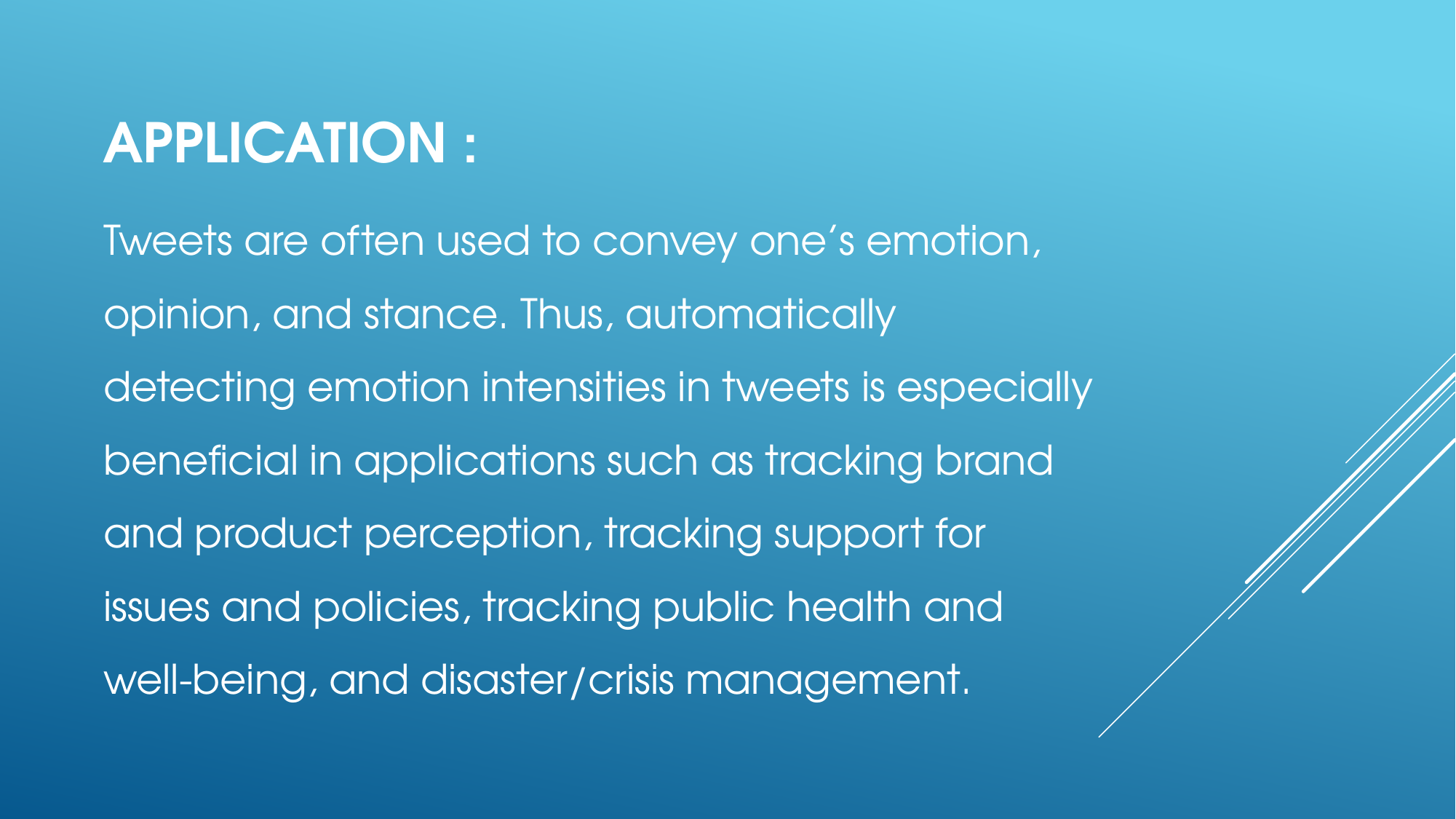

# Application :
Tweets are often used to convey one’s emotion, opinion, and stance. Thus, automatically detecting emotion intensities in tweets is especially beneficial in applications such as tracking brand and product perception, tracking support for issues and policies, tracking public health and well-being, and disaster/crisis management.